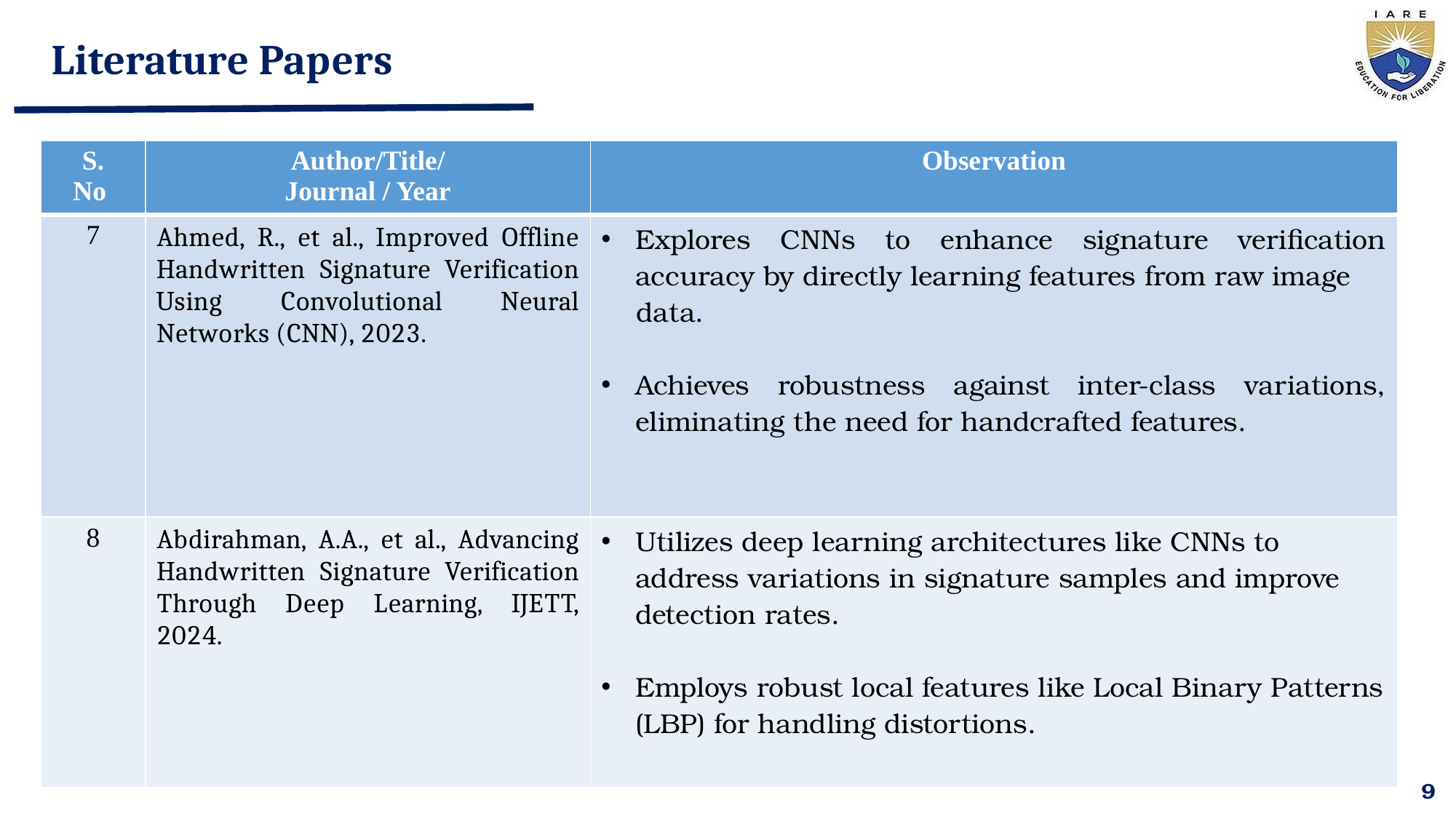

# Literature Papers
| S. No | Author/Title/ Journal / Year | Observation |
| --- | --- | --- |
| 7 | Ahmed, R., et al., Improved Offline Handwritten Signature Verification Using Convolutional Neural Networks (CNN), 2023. | Explores CNNs to enhance signature verification accuracy by directly learning features from raw image data. Achieves robustness against inter-class variations, eliminating the need for handcrafted features. |
| 8 | Abdirahman, A.A., et al., Advancing Handwritten Signature Verification Through Deep Learning, IJETT, 2024. | Utilizes deep learning architectures like CNNs to address variations in signature samples and improve detection rates. Employs robust local features like Local Binary Patterns (LBP) for handling distortions. |
9